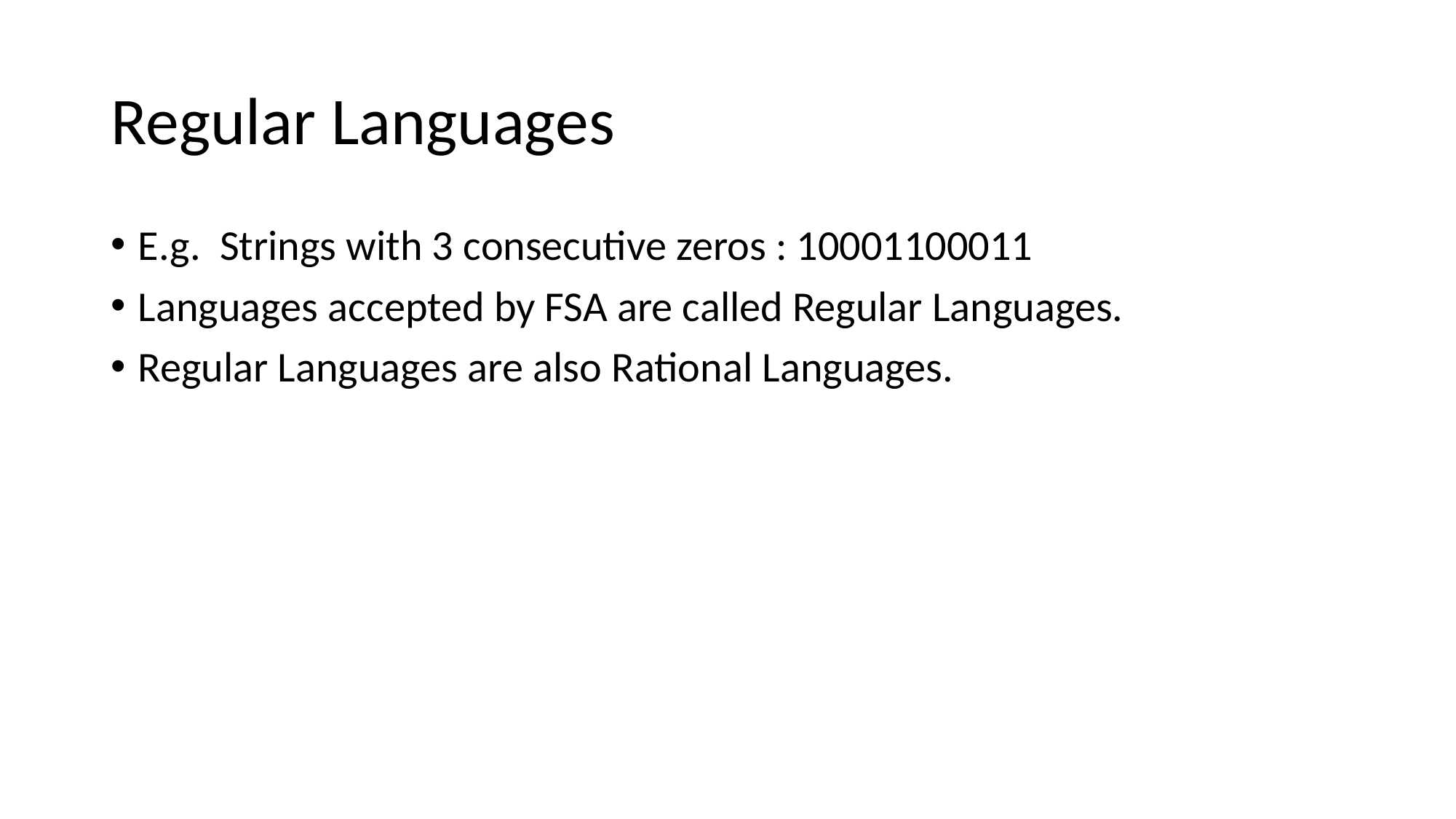

# Regular Languages
E.g.  Strings with 3 consecutive zeros : 10001100011
Languages accepted by FSA are called Regular Languages.
Regular Languages are also Rational Languages.